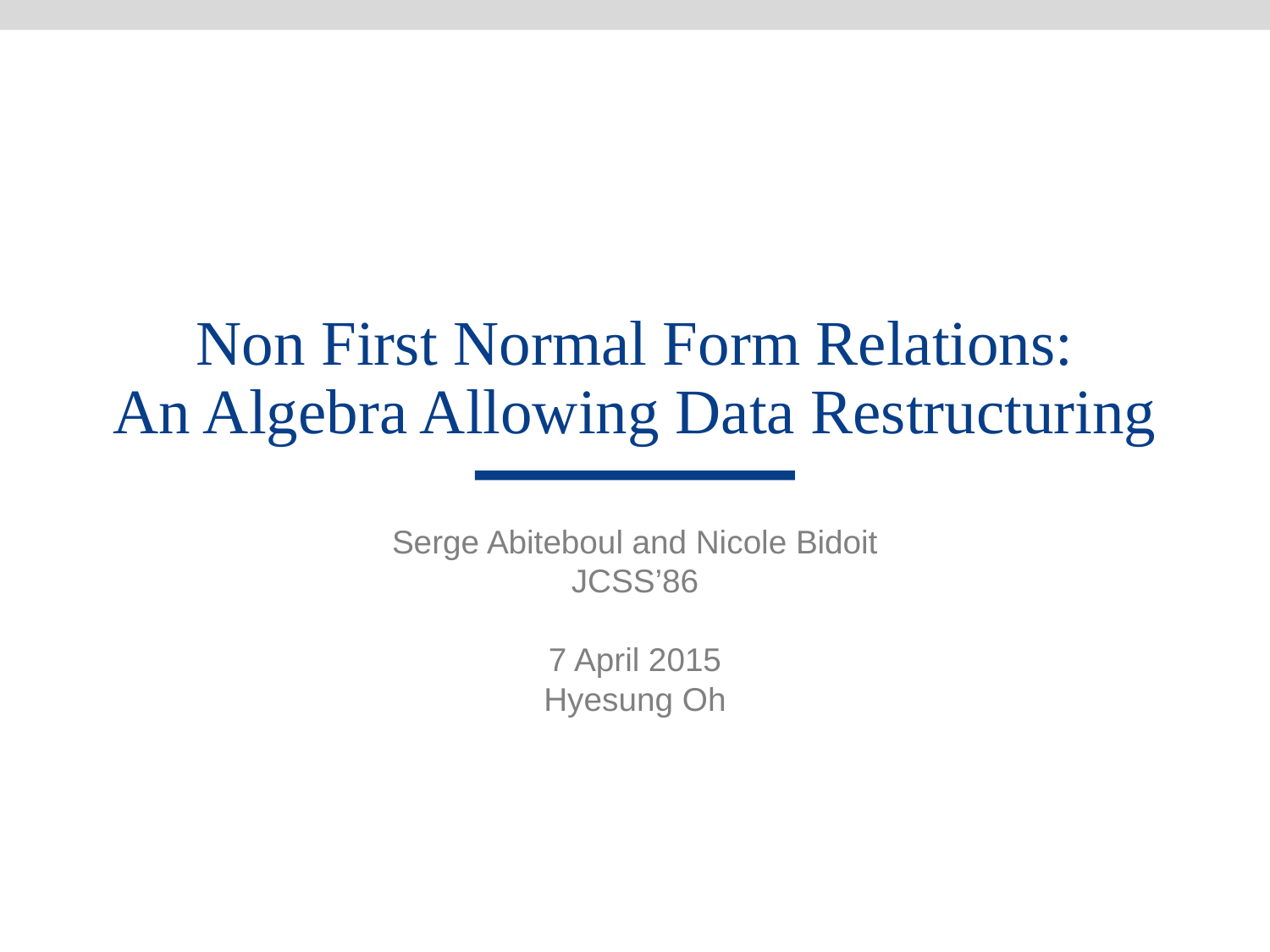

# Non First Normal Form Relations: An Algebra Allowing Data Restructuring
Serge Abiteboul and Nicole Bidoit
JCSS’86

7 April 2015
Hyesung Oh